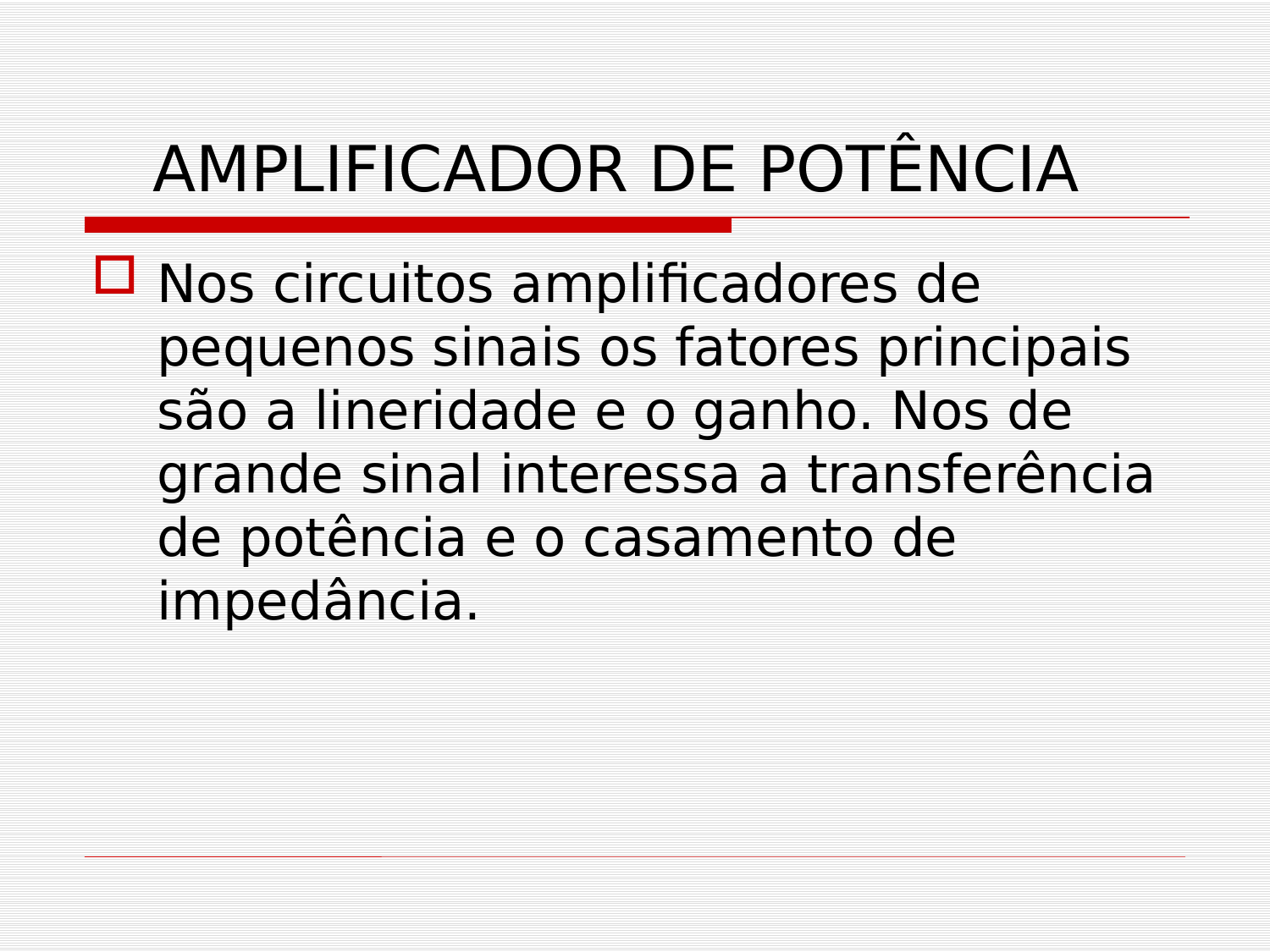

# AMPLIFICADOR DE POTÊNCIA
Nos circuitos amplificadores de pequenos sinais os fatores principais são a lineridade e o ganho. Nos de grande sinal interessa a transferência de potência e o casamento de impedância.